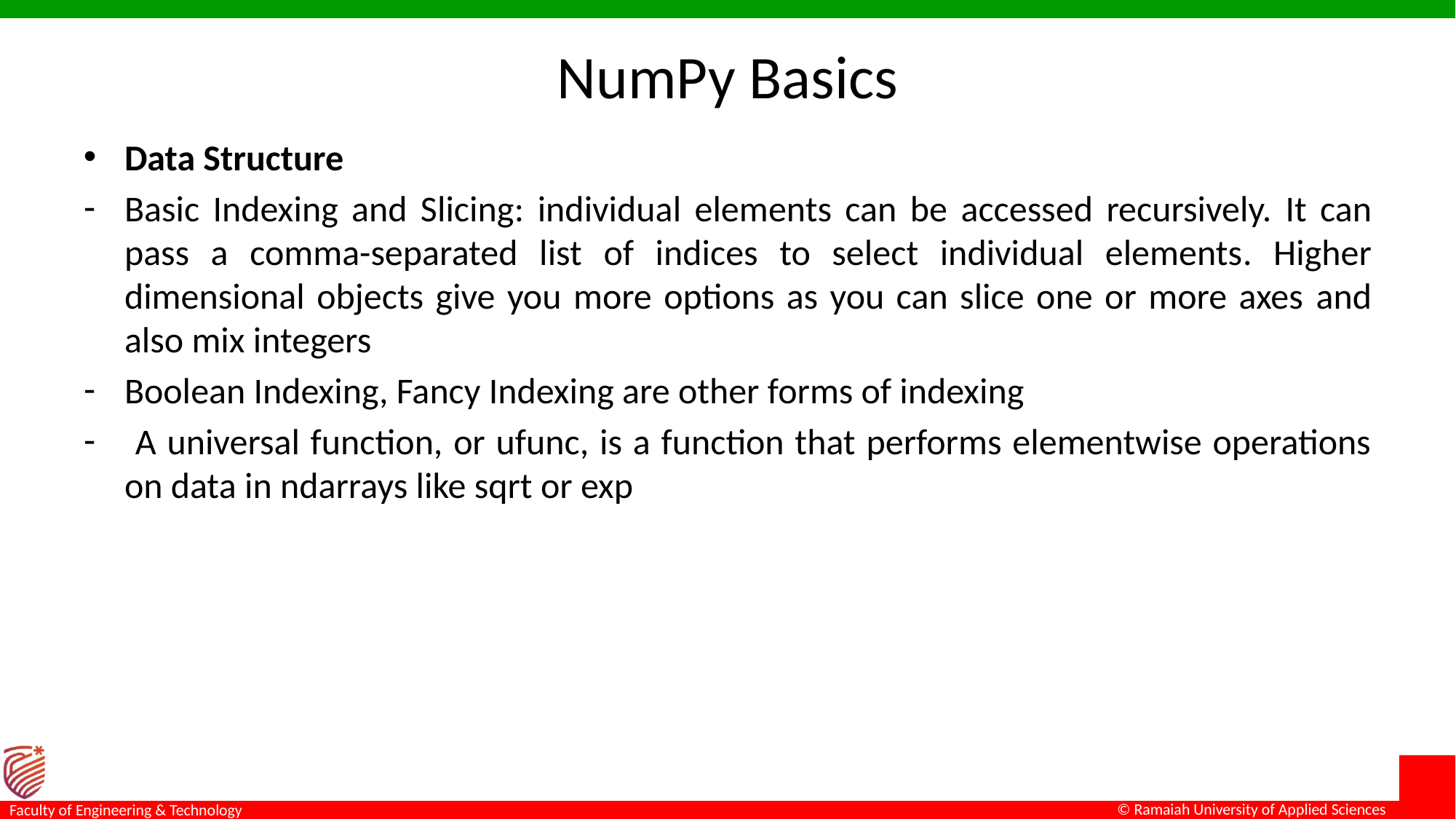

# NumPy Basics
Data Structure
Basic Indexing and Slicing: individual elements can be accessed recursively. It can pass a comma-separated list of indices to select individual elements. Higher dimensional objects give you more options as you can slice one or more axes and also mix integers
Boolean Indexing, Fancy Indexing are other forms of indexing
 A universal function, or ufunc, is a function that performs elementwise operations on data in ndarrays like sqrt or exp